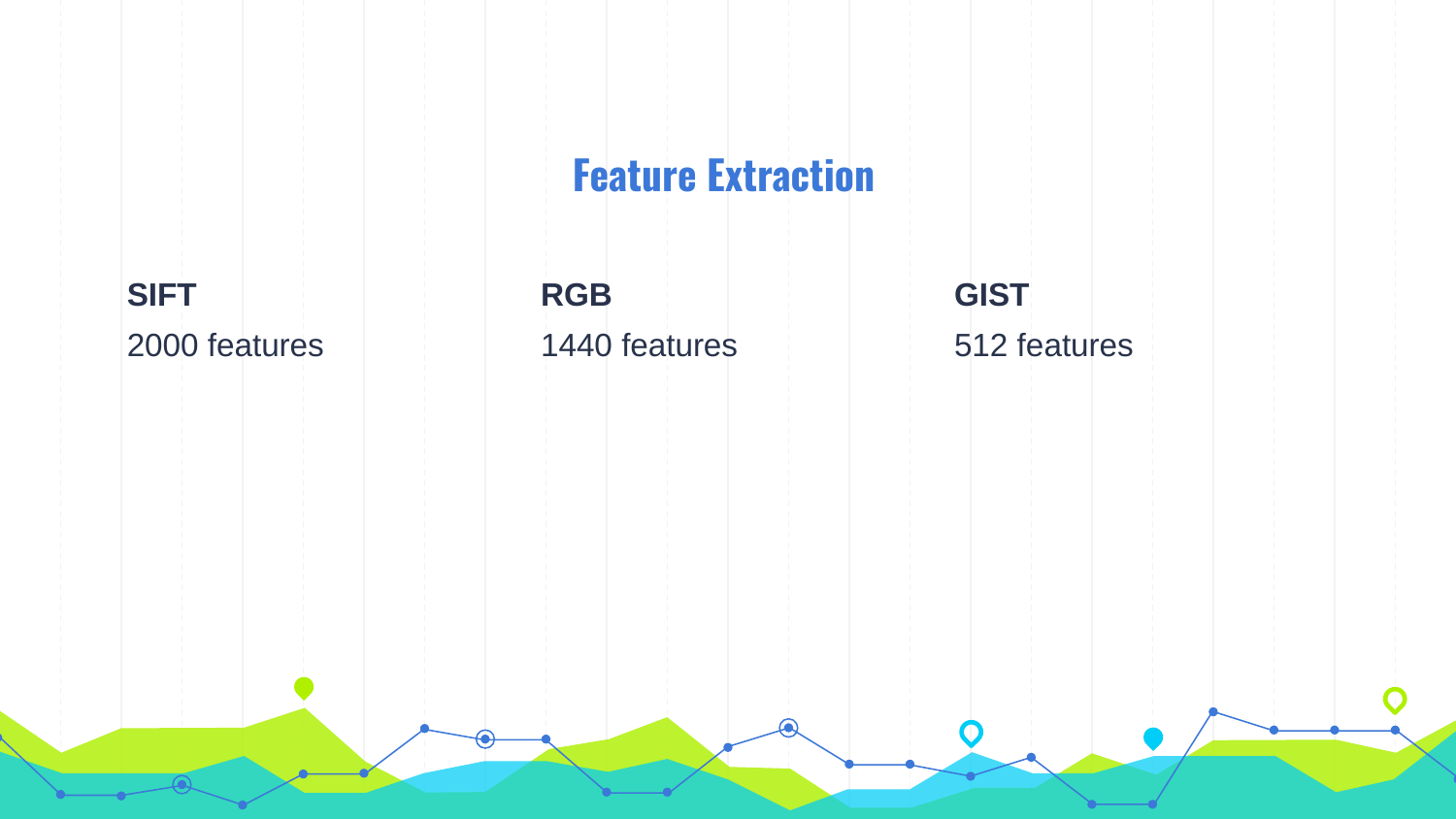

# Feature Extraction
SIFT
2000 features
RGB
1440 features
GIST
512 features